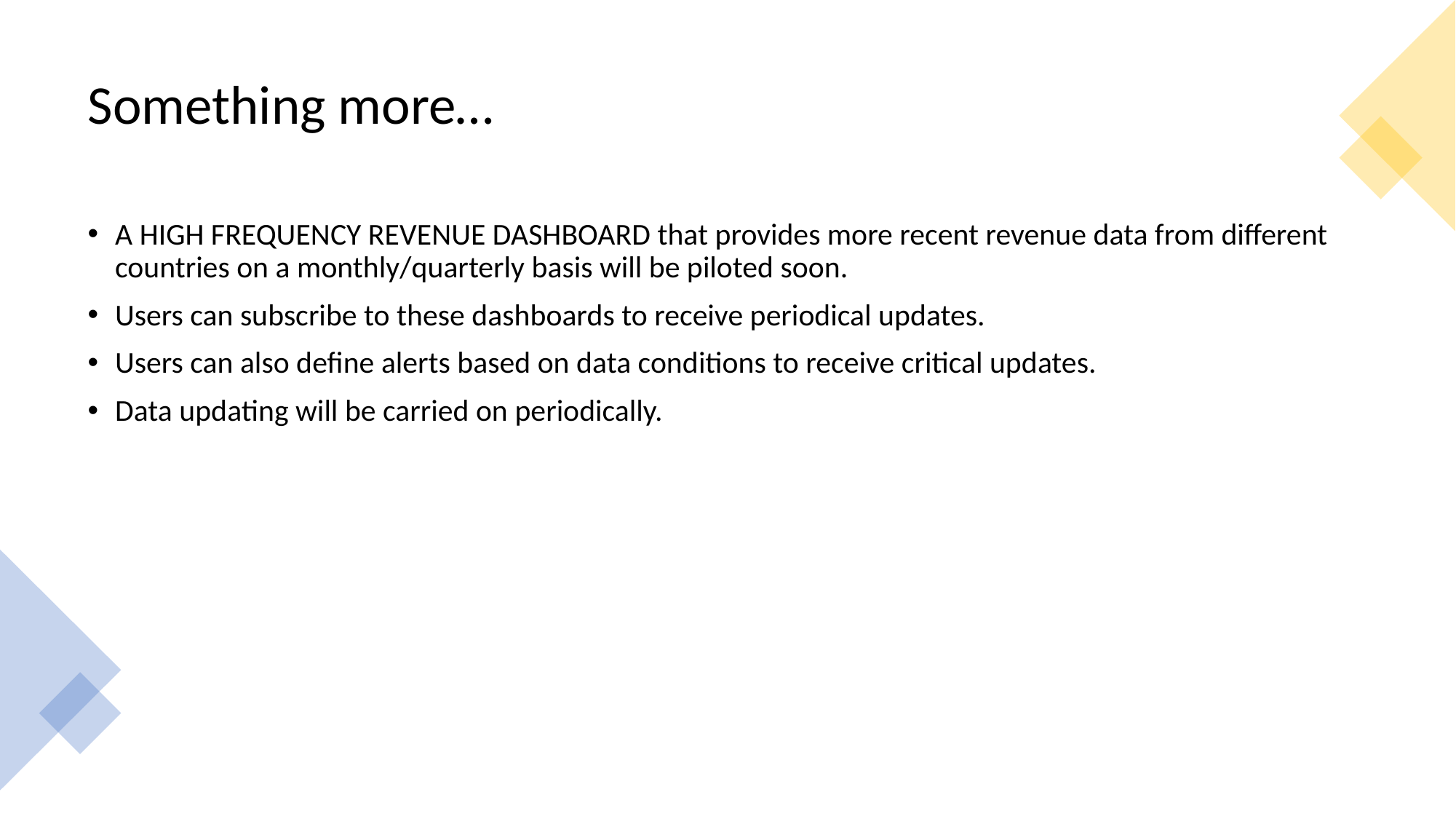

# Something more…
A HIGH FREQUENCY REVENUE DASHBOARD that provides more recent revenue data from different countries on a monthly/quarterly basis will be piloted soon.
Users can subscribe to these dashboards to receive periodical updates.
Users can also define alerts based on data conditions to receive critical updates.
Data updating will be carried on periodically.